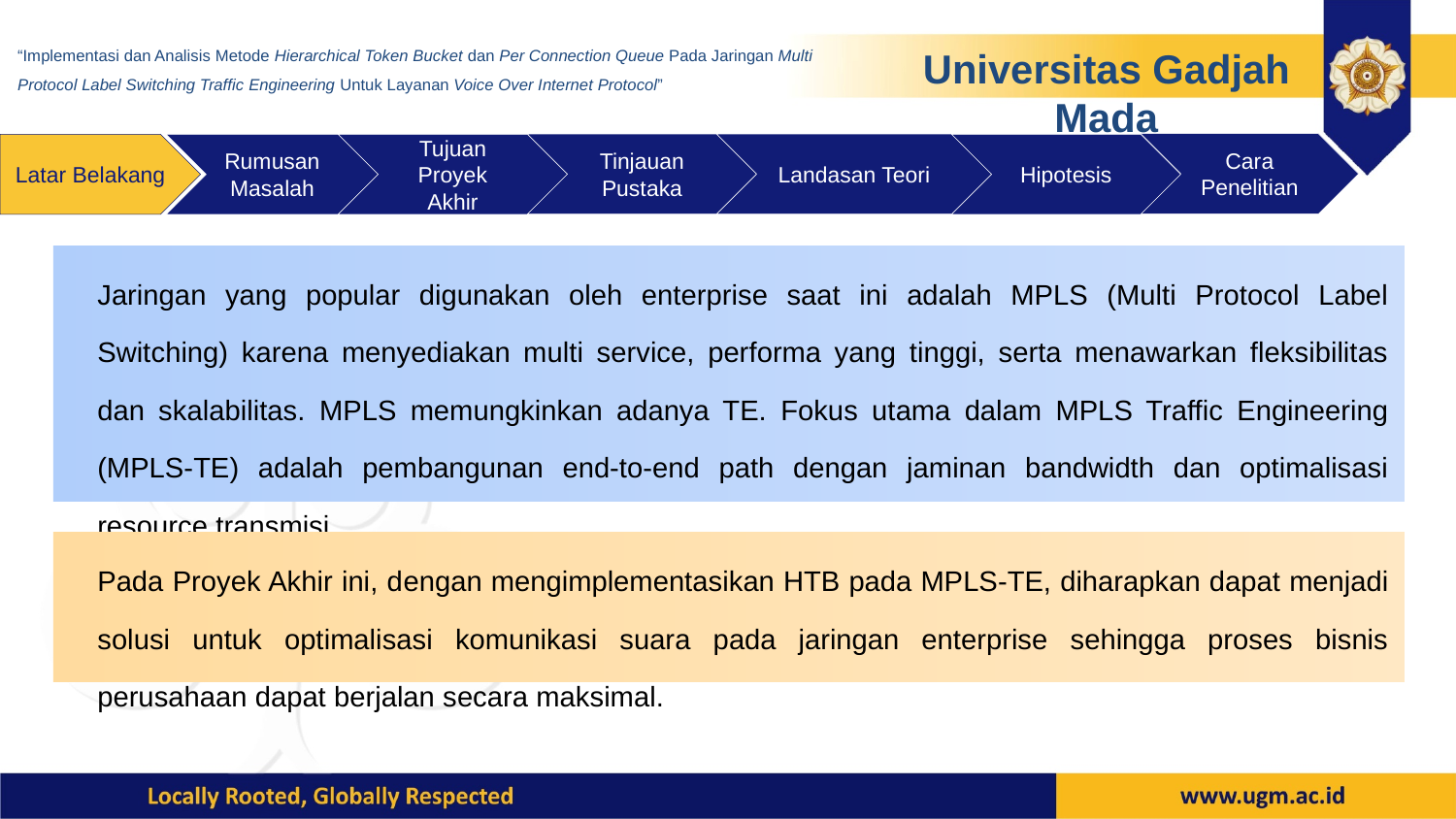

“Implementasi dan Analisis Metode Hierarchical Token Bucket dan Per Connection Queue Pada Jaringan Multi Protocol Label Switching Traffic Engineering Untuk Layanan Voice Over Internet Protocol”
Universitas Gadjah Mada
Cara Penelitian
Tinjauan Pustaka
Landasan Teori
Latar Belakang
Rumusan Masalah
Tujuan Proyek Akhir
Hipotesis
Jaringan yang popular digunakan oleh enterprise saat ini adalah MPLS (Multi Protocol Label Switching) karena menyediakan multi service, performa yang tinggi, serta menawarkan fleksibilitas dan skalabilitas. MPLS memungkinkan adanya TE. Fokus utama dalam MPLS Traffic Engineering (MPLS-TE) adalah pembangunan end-to-end path dengan jaminan bandwidth dan optimalisasi resource transmisi.
Pada Proyek Akhir ini, dengan mengimplementasikan HTB pada MPLS-TE, diharapkan dapat menjadi solusi untuk optimalisasi komunikasi suara pada jaringan enterprise sehingga proses bisnis perusahaan dapat berjalan secara maksimal.